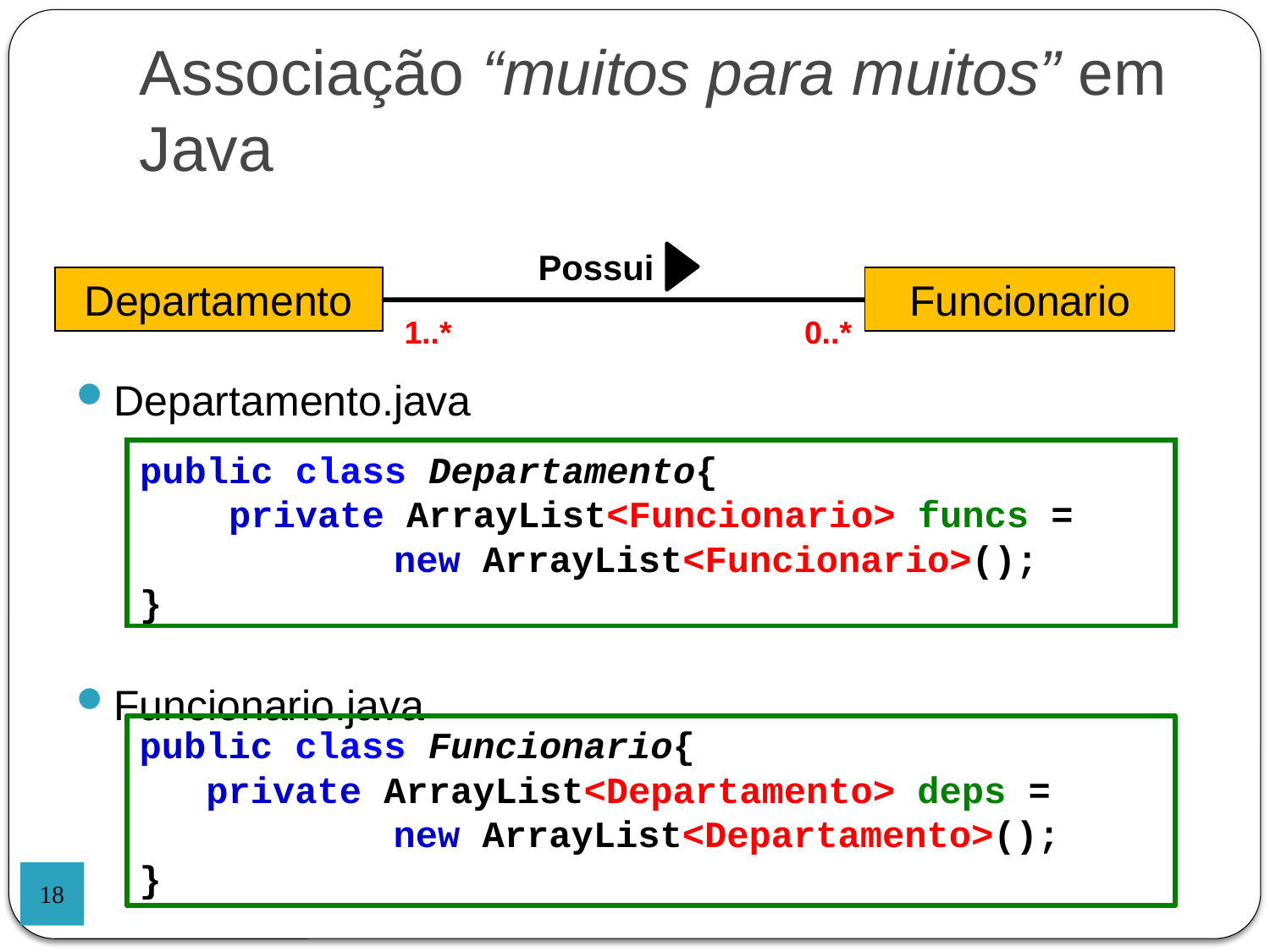

Associação “muitos para muitos” em Java
Possui

Departamento
Funcionario

1..*
0..*
Departamento.java

Funcionario.java

public class Departamento{
    private ArrayList<Funcionario> funcs =
		new ArrayList<Funcionario>();
}
public class Funcionario{
   private ArrayList<Departamento> deps = 			new ArrayList<Departamento>();
}
18